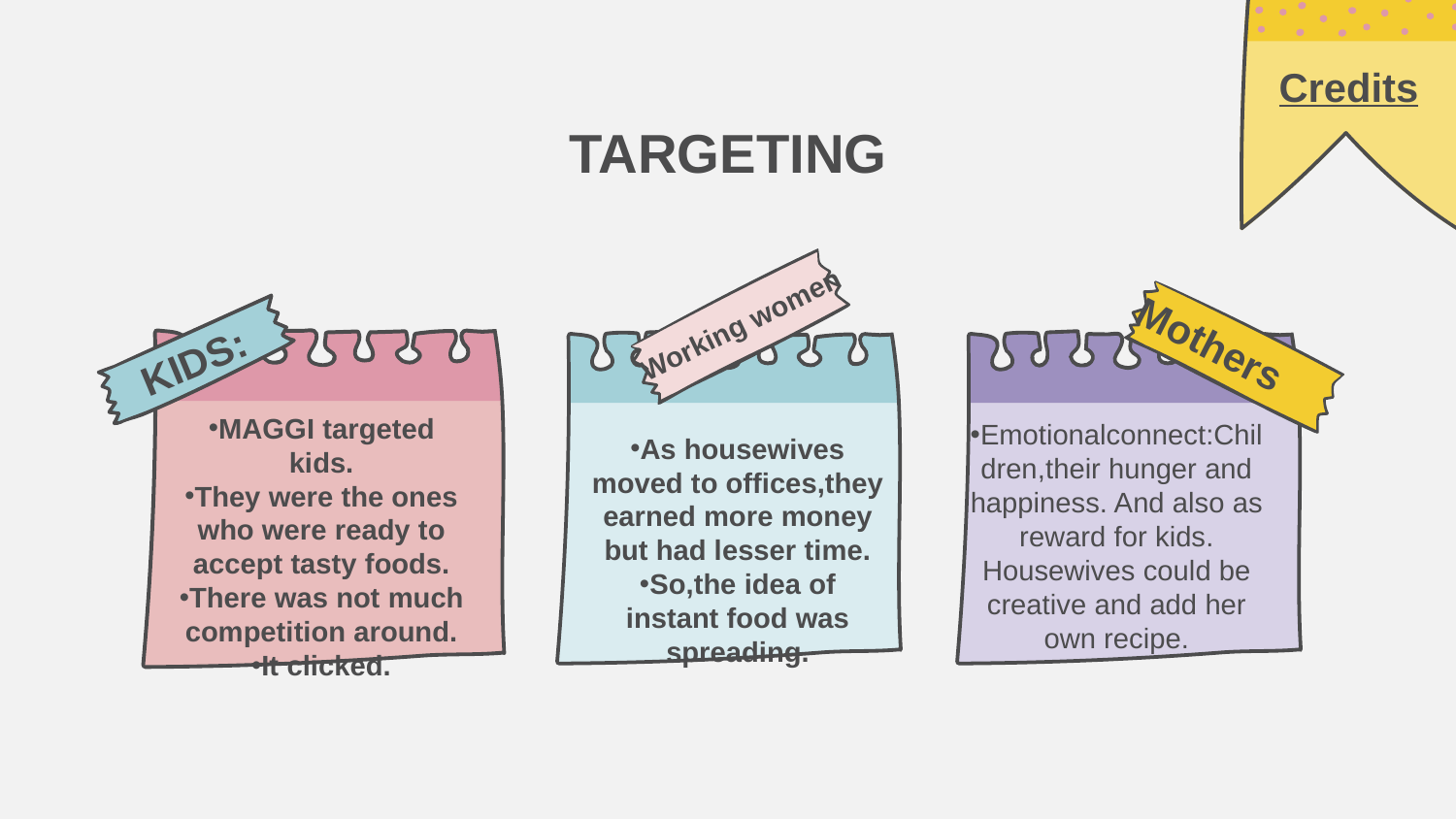

Credits
TARGETING

Working women
Mothers
# KIDS:
MAGGI targeted kids.
They were the ones who were ready to accept tasty foods.
There was not much competition around.
It clicked.
Emotionalconnect:Children,their hunger and happiness. And also as reward for kids.
Housewives could be creative and add her own recipe.

As housewives moved to offices,they earned more money but had lesser time.
So,the idea of instant food was spreading.